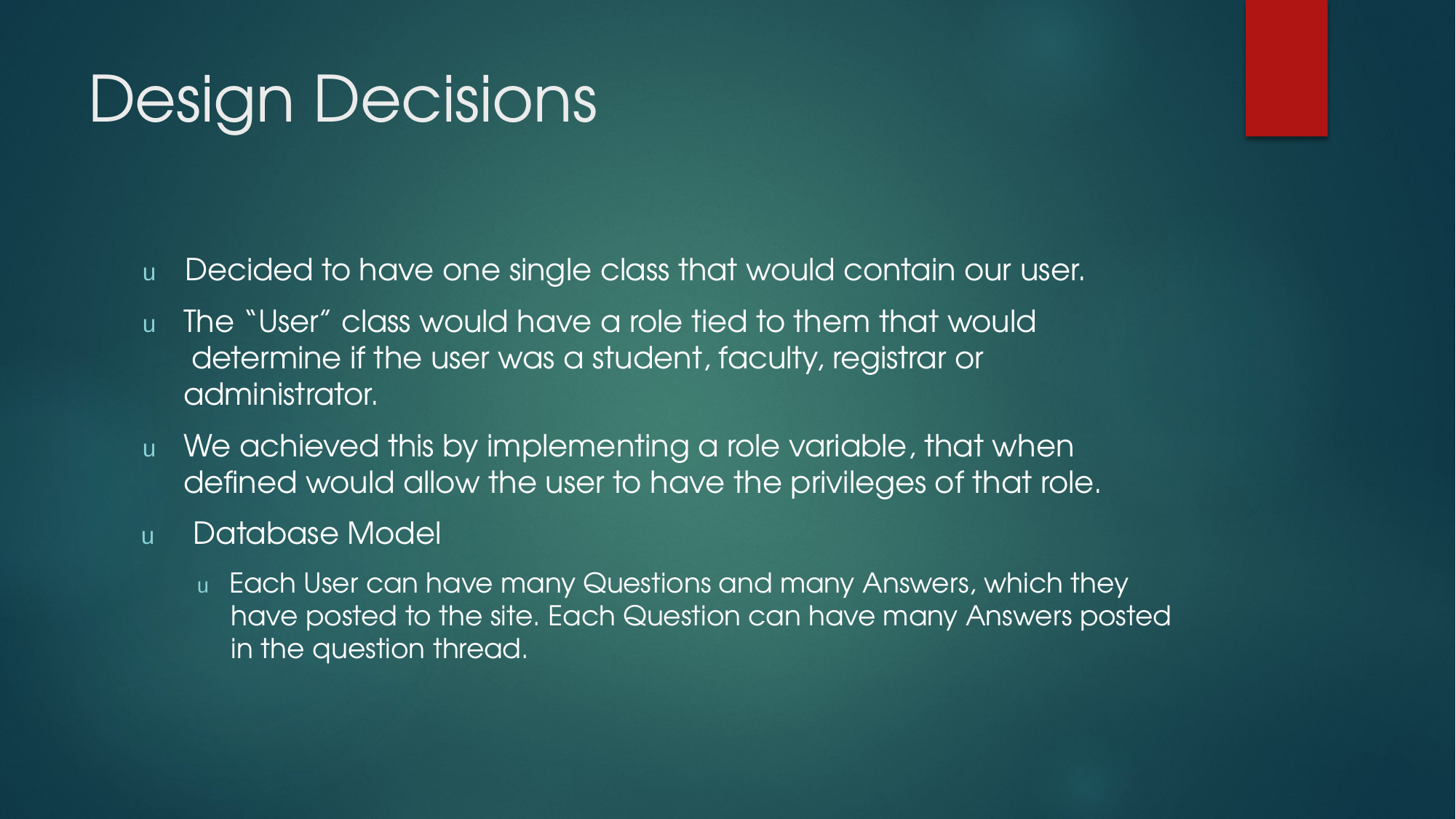

# Design Decisions
u	Decided to have one single class that would contain our user.
u	The “User” class would have a role tied to them that would  determine if the user was a student, faculty, registrar or  administrator.
u	We achieved this by implementing a role variable, that when  defined would allow the user to have the privileges of that role.
u	Database Model
u Each User can have many Questions and many Answers, which they  have posted to the site. Each Question can have many Answers posted  in the question thread.